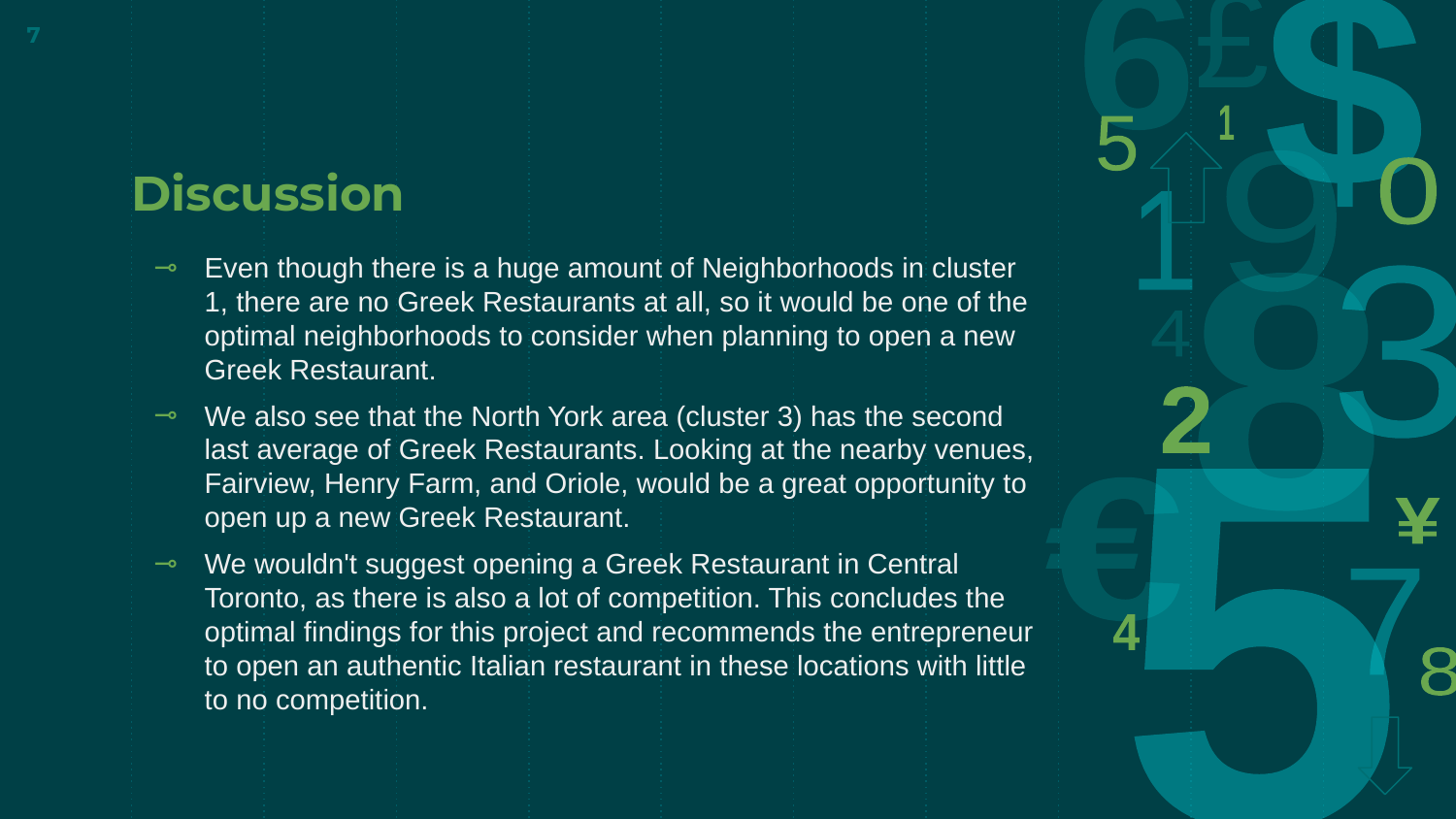

7
# Discussion
Even though there is a huge amount of Neighborhoods in cluster 1, there are no Greek Restaurants at all, so it would be one of the optimal neighborhoods to consider when planning to open a new Greek Restaurant.
We also see that the North York area (cluster 3) has the second last average of Greek Restaurants. Looking at the nearby venues, Fairview, Henry Farm, and Oriole, would be a great opportunity to open up a new Greek Restaurant.
We wouldn't suggest opening a Greek Restaurant in Central Toronto, as there is also a lot of competition. This concludes the optimal findings for this project and recommends the entrepreneur to open an authentic Italian restaurant in these locations with little to no competition.